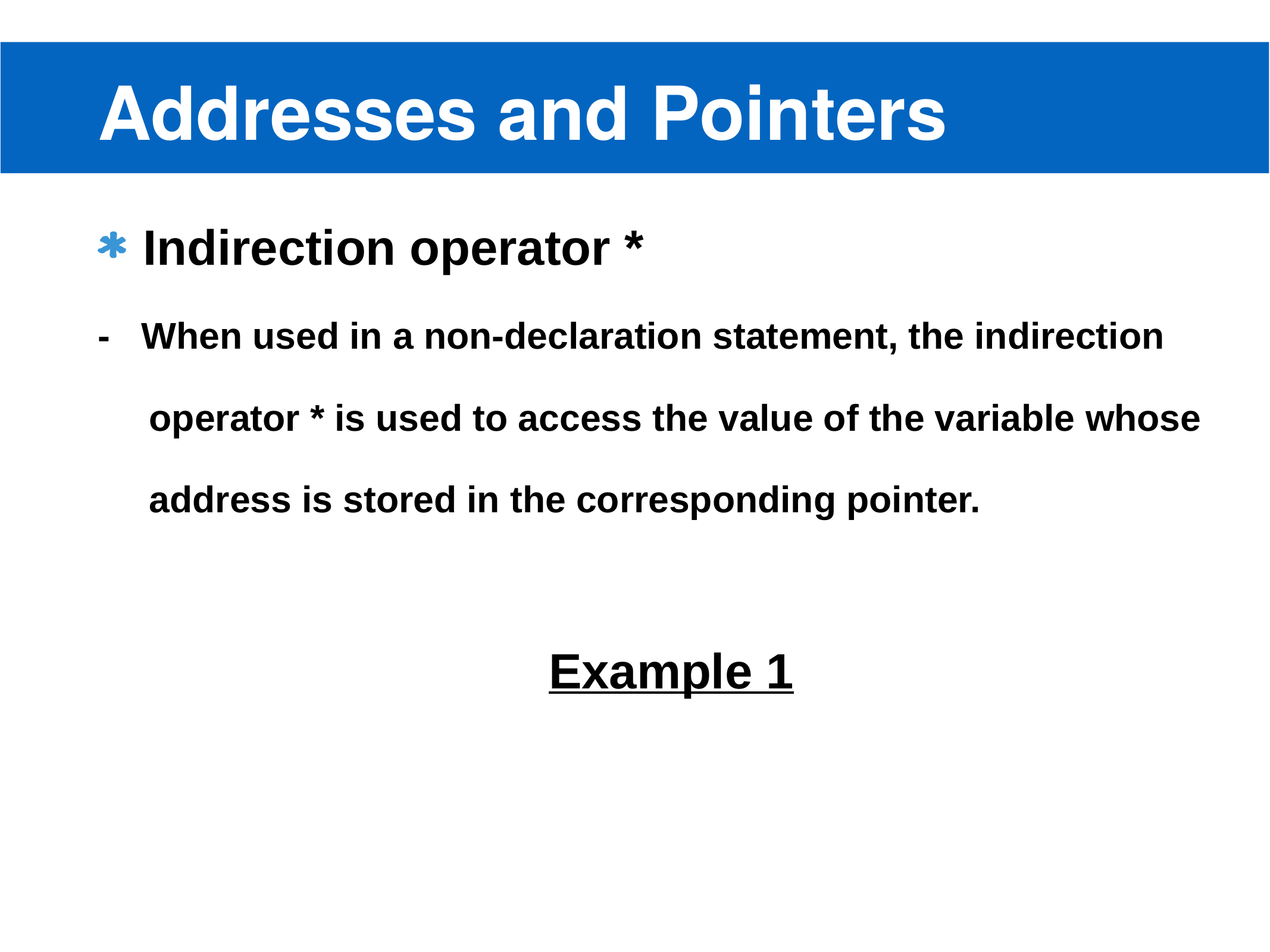

# Addresses and Pointers

Indirection operator *
-   When used in a non-declaration statement, the indirection
     operator * is used to access the value of the variable whose
     address is stored in the corresponding pointer.

Example 1